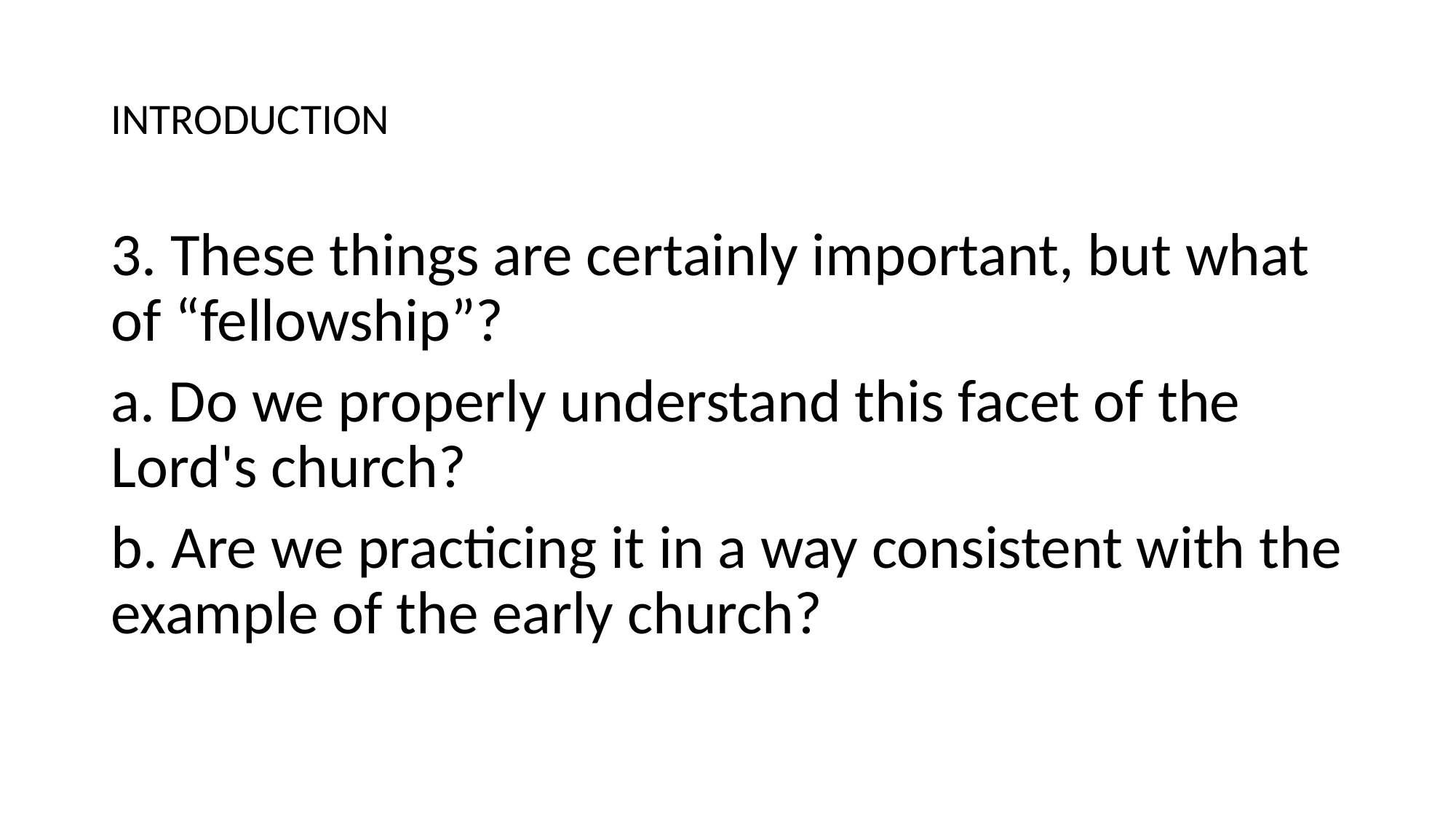

# INTRODUCTION
3. These things are certainly important, but what of “fellowship”?
a. Do we properly understand this facet of the Lord's church?
b. Are we practicing it in a way consistent with the example of the early church?